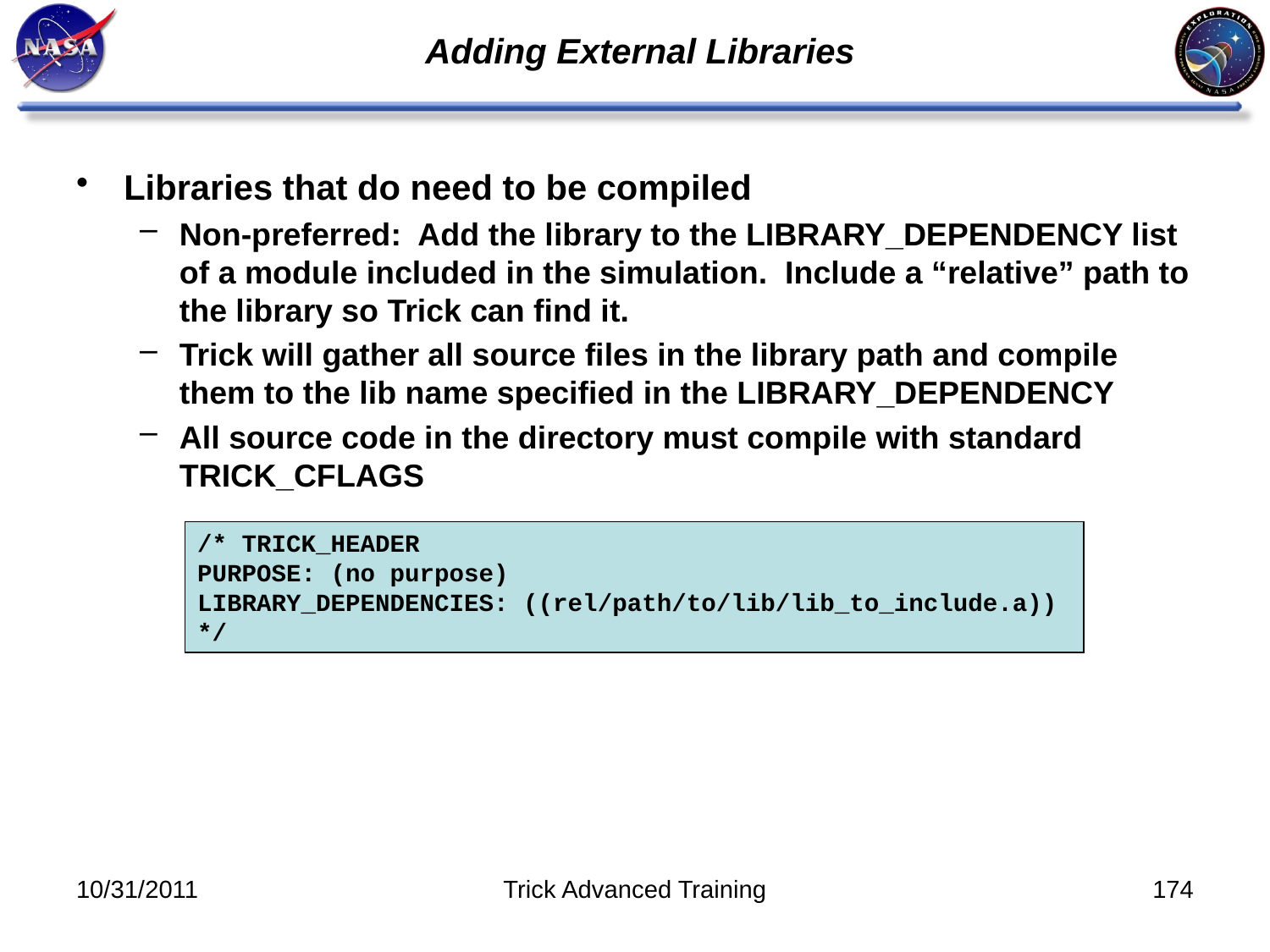

# Adding External Libraries
Libraries that do need to be compiled
Non-preferred:  Add the library to the LIBRARY_DEPENDENCY list of a module included in the simulation.  Include a “relative” path to the library so Trick can find it.
Trick will gather all source files in the library path and compile them to the lib name specified in the LIBRARY_DEPENDENCY
All source code in the directory must compile with standard TRICK_CFLAGS
/* TRICK_HEADER
PURPOSE: (no purpose)
LIBRARY_DEPENDENCIES: ((rel/path/to/lib/lib_to_include.a))
*/
10/31/2011
Trick Advanced Training
174